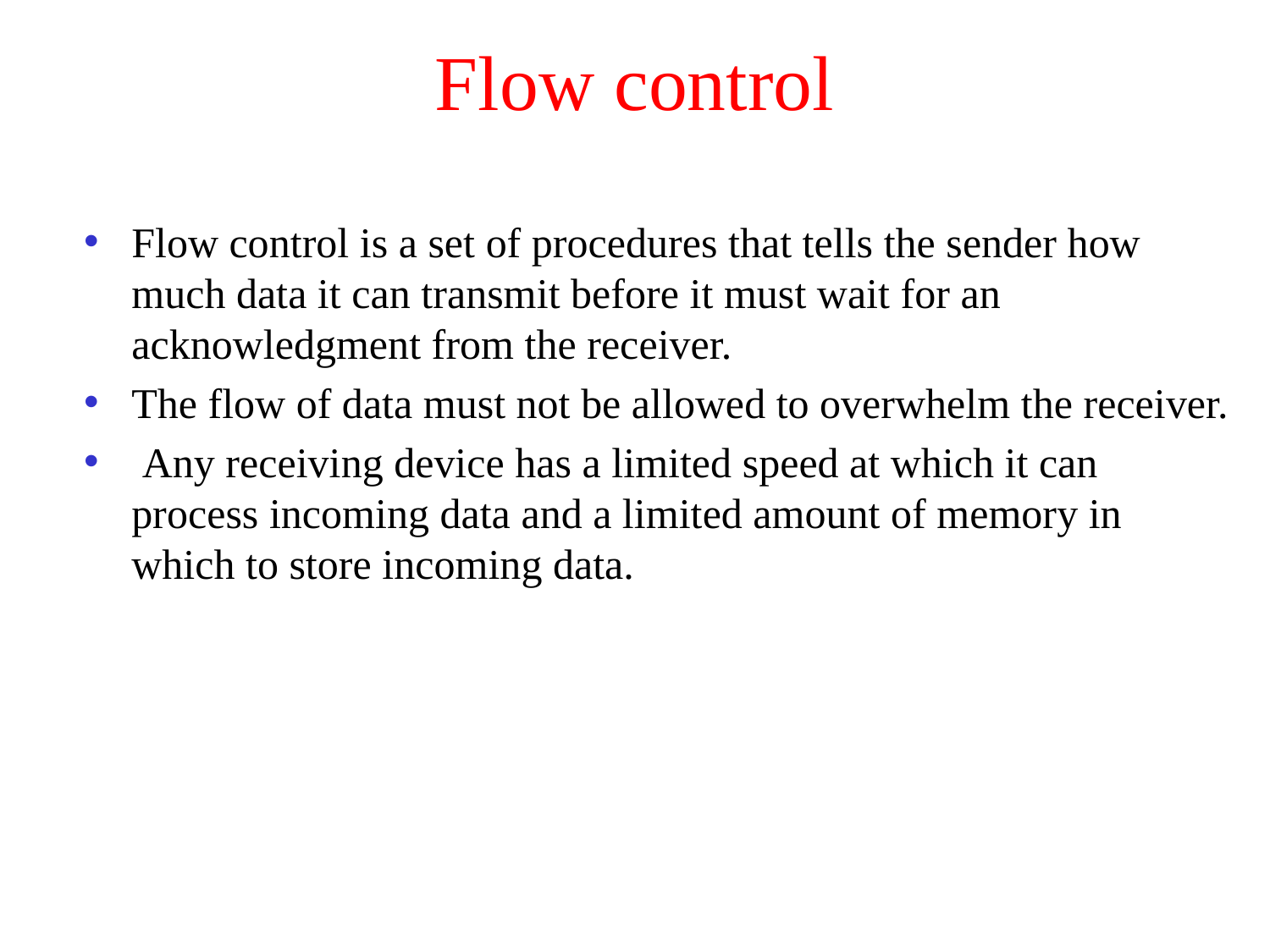

# Flow control
Flow control is a set of procedures that tells the sender how much data it can transmit before it must wait for an acknowledgment from the receiver.
The flow of data must not be allowed to overwhelm the receiver.
 Any receiving device has a limited speed at which it can process incoming data and a limited amount of memory in which to store incoming data.